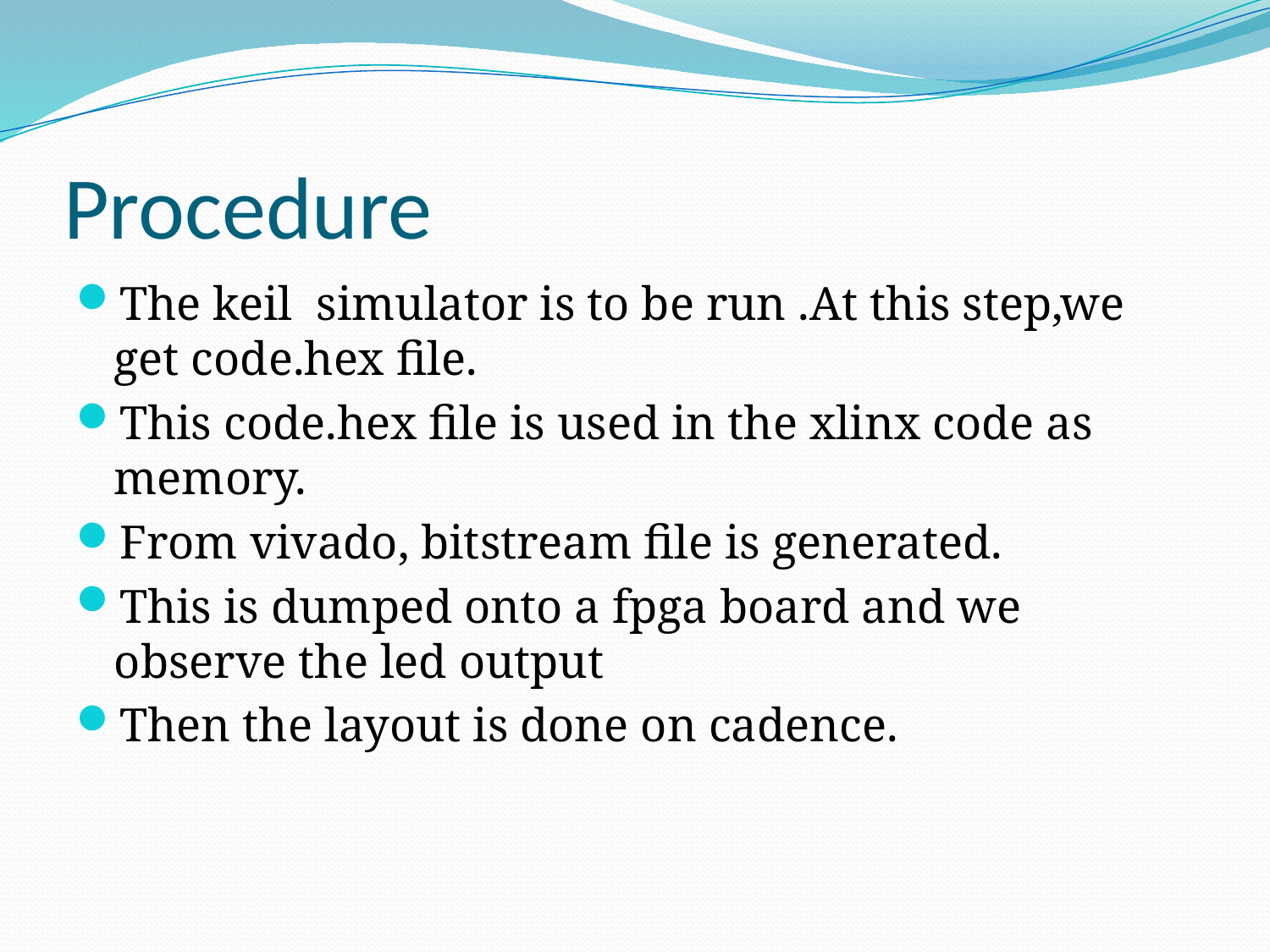

# Procedure
The keil  simulator is to be run .At this step,we get code.hex file.
This code.hex file is used in the xlinx code as memory.
From vivado, bitstream file is generated.
This is dumped onto a fpga board and we observe the led output
Then the layout is done on cadence.